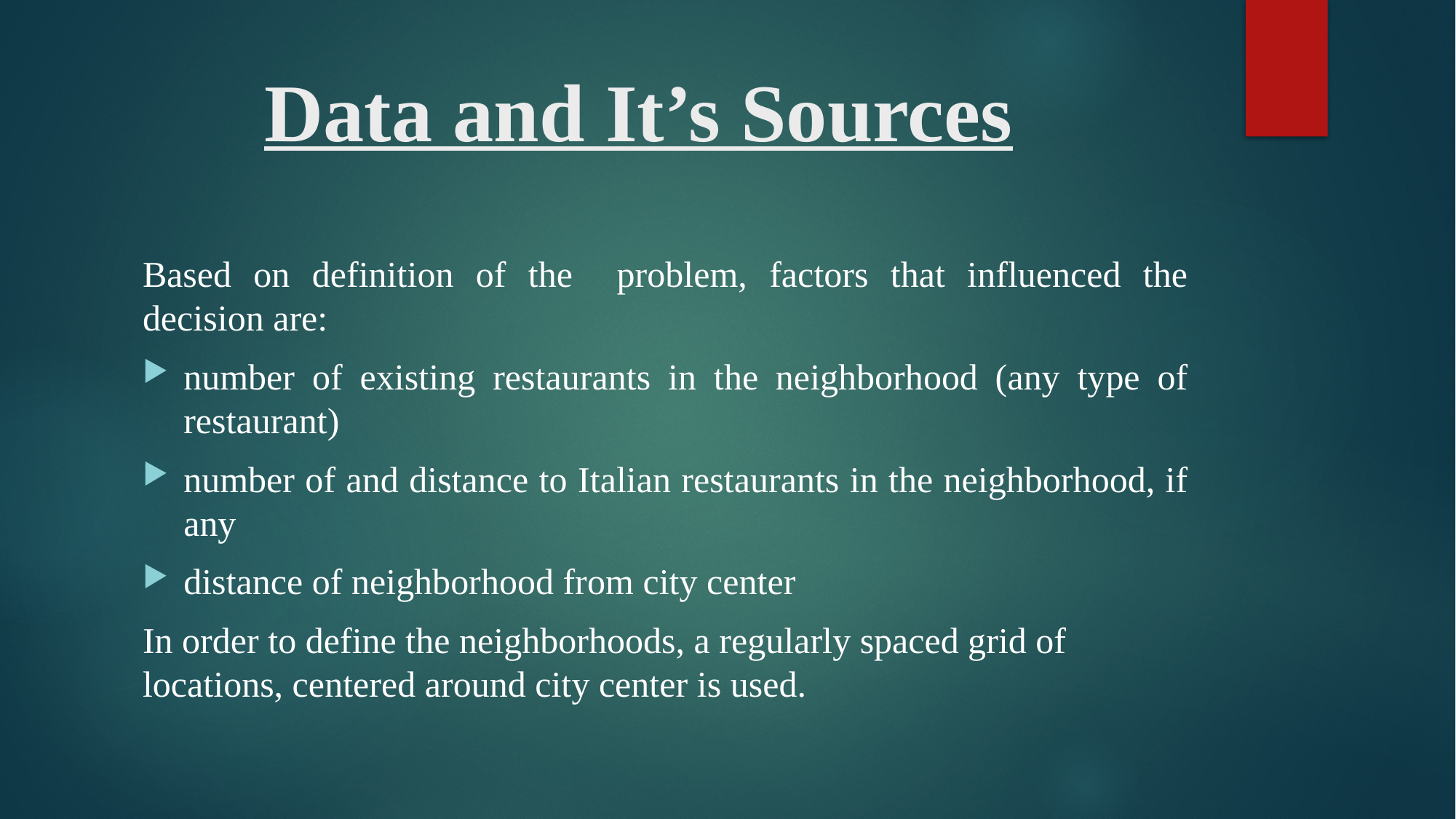

# Data and It’s Sources
Based on definition of the  problem, factors that influenced the decision are:
number of existing restaurants in the neighborhood (any type of restaurant)
number of and distance to Italian restaurants in the neighborhood, if any
distance of neighborhood from city center
In order to define the neighborhoods, a regularly spaced grid of locations, centered around city center is used.